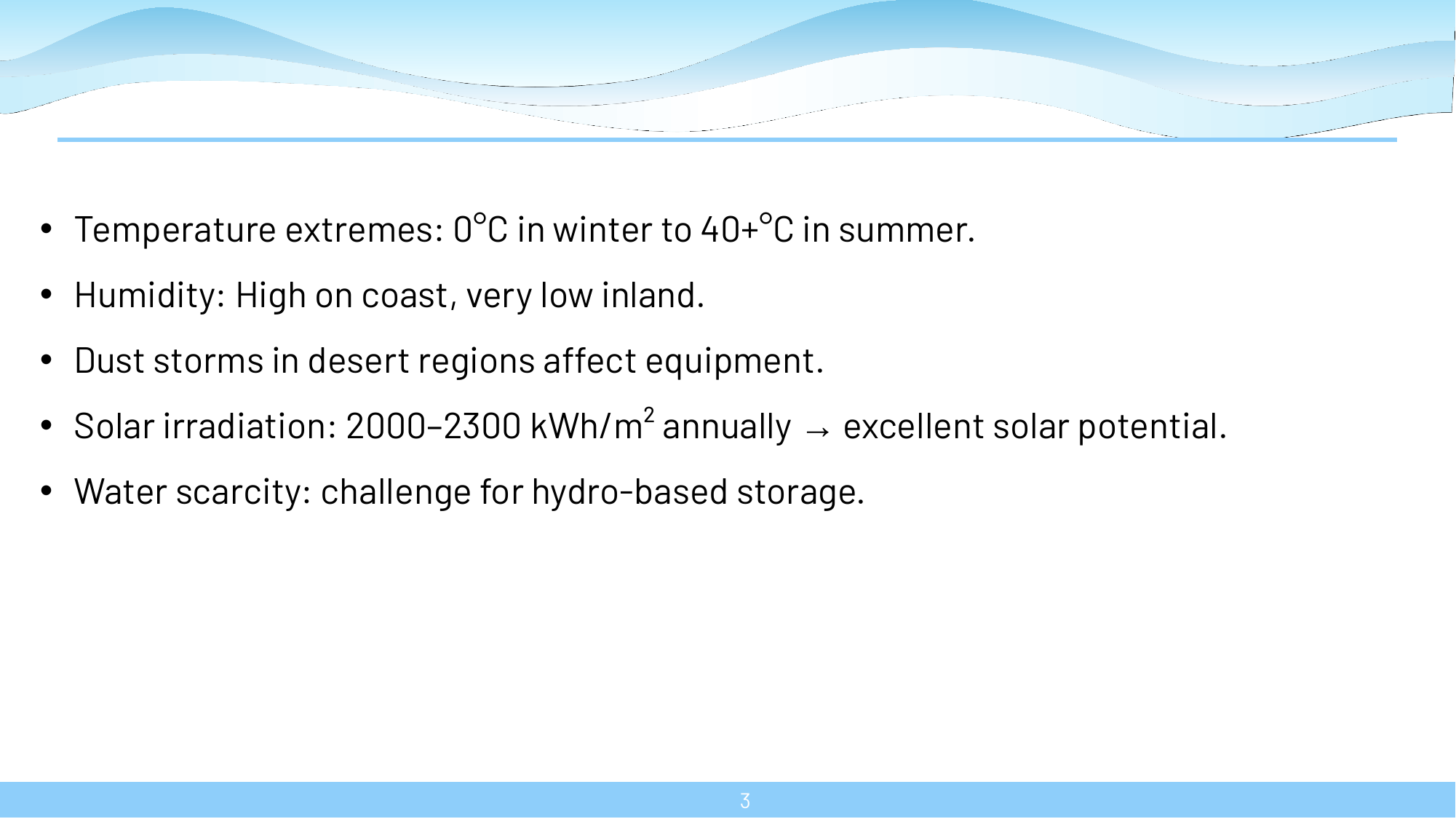

# Key Climate Factors in Syria
Temperature extremes: 0°C in winter to 40+°C in summer.
Humidity: High on coast, very low inland.
Dust storms in desert regions affect equipment.
Solar irradiation: 2000–2300 kWh/m² annually → excellent solar potential.
Water scarcity: challenge for hydro-based storage.
3